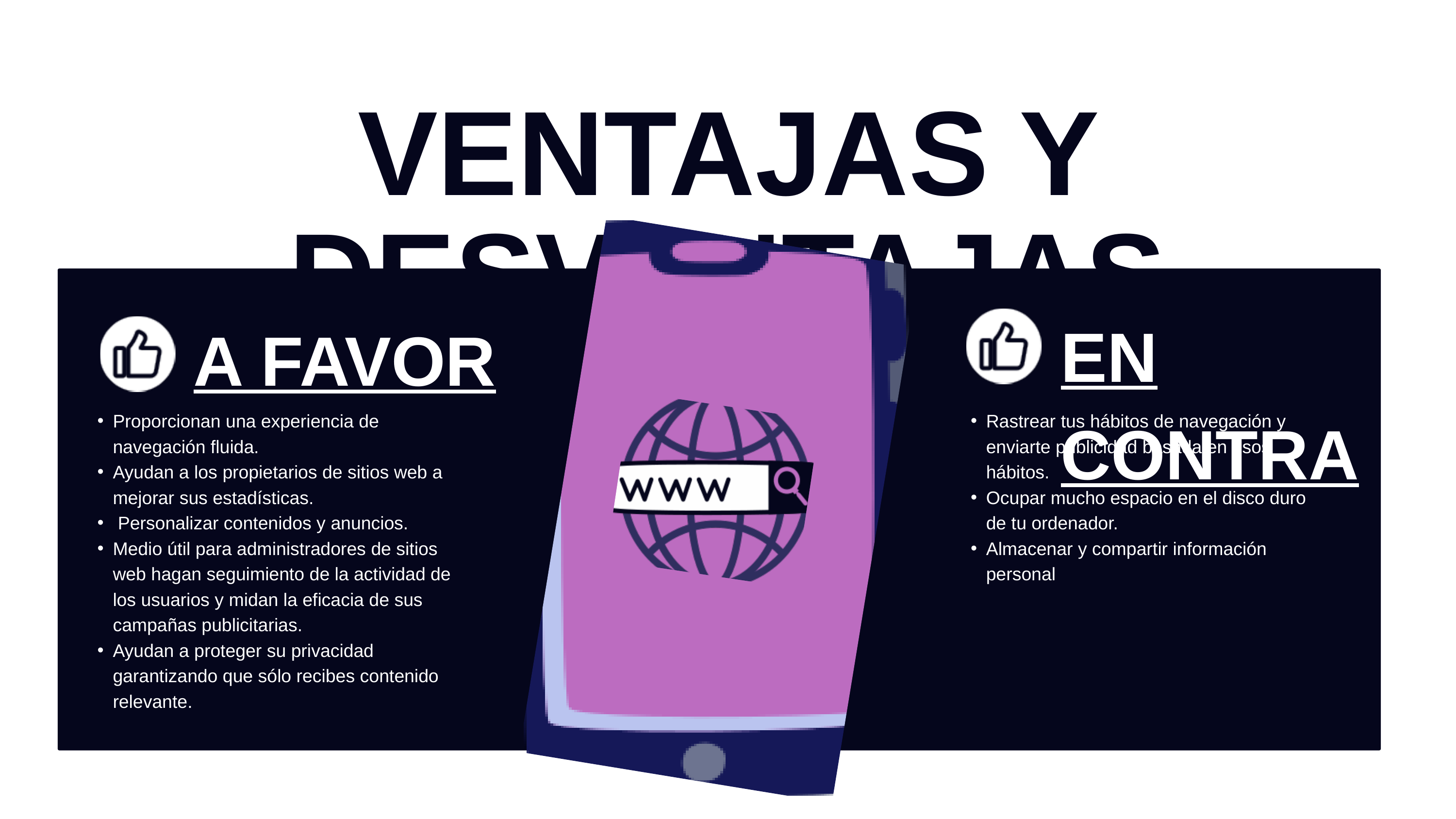

VENTAJAS Y DESVENTAJAS

EN CONTRA
A FAVOR

Proporcionan una experiencia de navegación fluida.
Ayudan a los propietarios de sitios web a mejorar sus estadísticas.
 Personalizar contenidos y anuncios.
Medio útil para administradores de sitios web hagan seguimiento de la actividad de los usuarios y midan la eficacia de sus campañas publicitarias.
Ayudan a proteger su privacidad garantizando que sólo recibes contenido relevante.
Rastrear tus hábitos de navegación y enviarte publicidad basada en esos hábitos.
Ocupar mucho espacio en el disco duro de tu ordenador.
Almacenar y compartir información personal